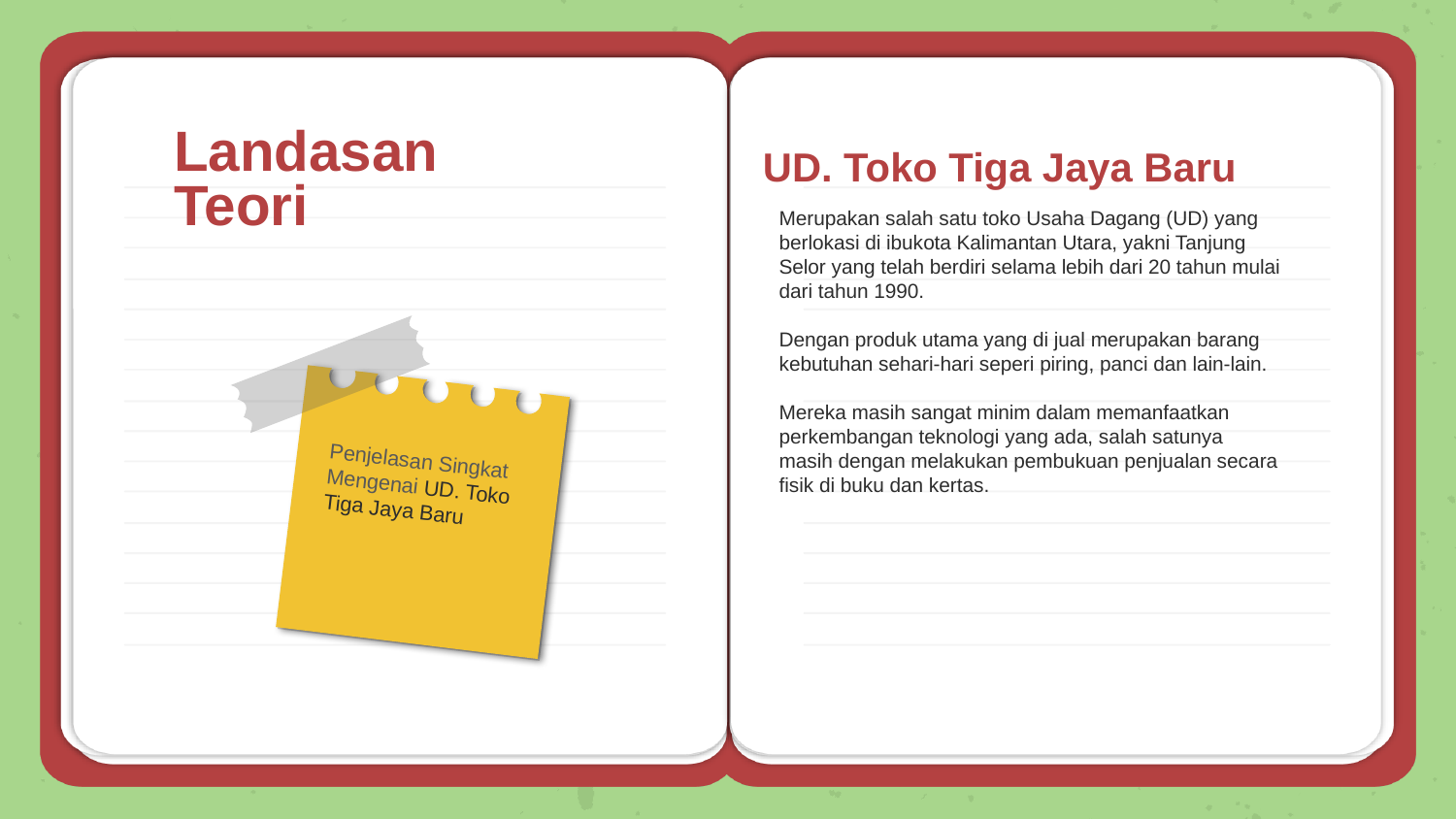

Landasan Teori
# UD. Toko Tiga Jaya Baru
Merupakan salah satu toko Usaha Dagang (UD) yang berlokasi di ibukota Kalimantan Utara, yakni Tanjung Selor yang telah berdiri selama lebih dari 20 tahun mulai dari tahun 1990.

Dengan produk utama yang di jual merupakan barang kebutuhan sehari-hari seperi piring, panci dan lain-lain.

Mereka masih sangat minim dalam memanfaatkan perkembangan teknologi yang ada, salah satunya masih dengan melakukan pembukuan penjualan secara fisik di buku dan kertas.

Penjelasan Singkat Mengenai UD. Toko Tiga Jaya Baru